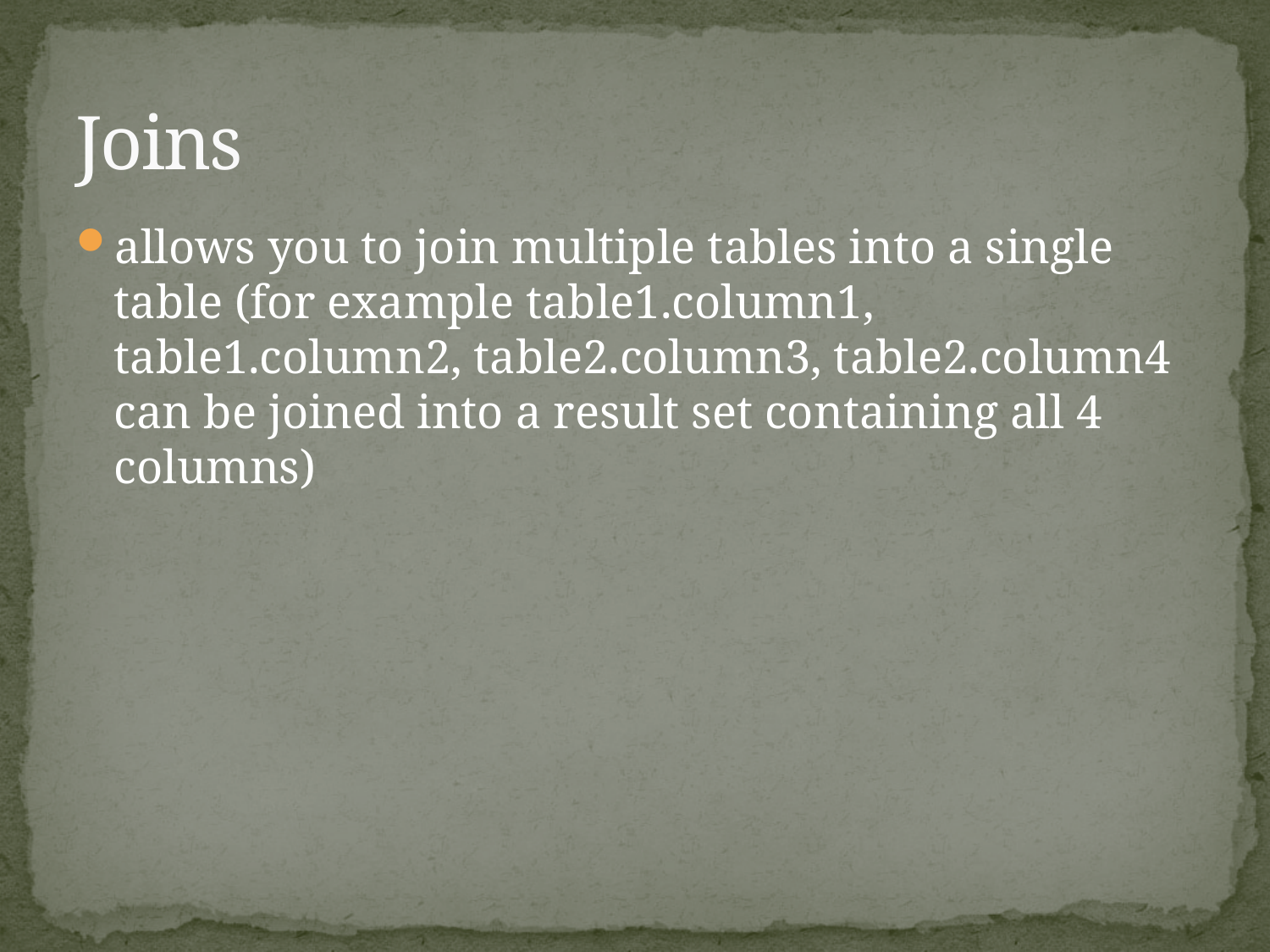

# Joins
allows you to join multiple tables into a single table (for example table1.column1, table1.column2, table2.column3, table2.column4 can be joined into a result set containing all 4 columns)